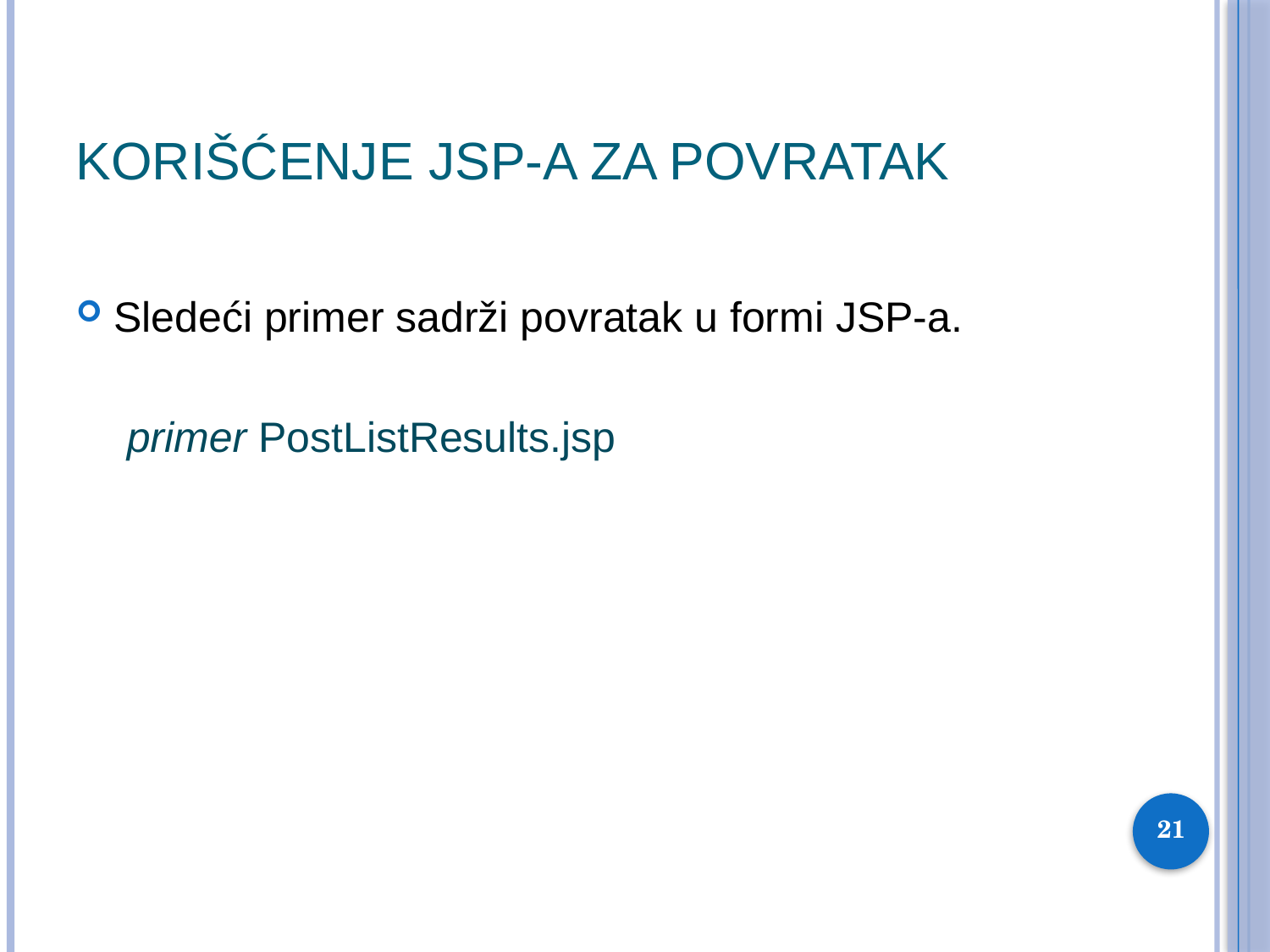

# Korišćenje JSP-a za povratak

Sledeći primer sadrži povratak u formi JSP-a.

primer PostListResults.jsp
21